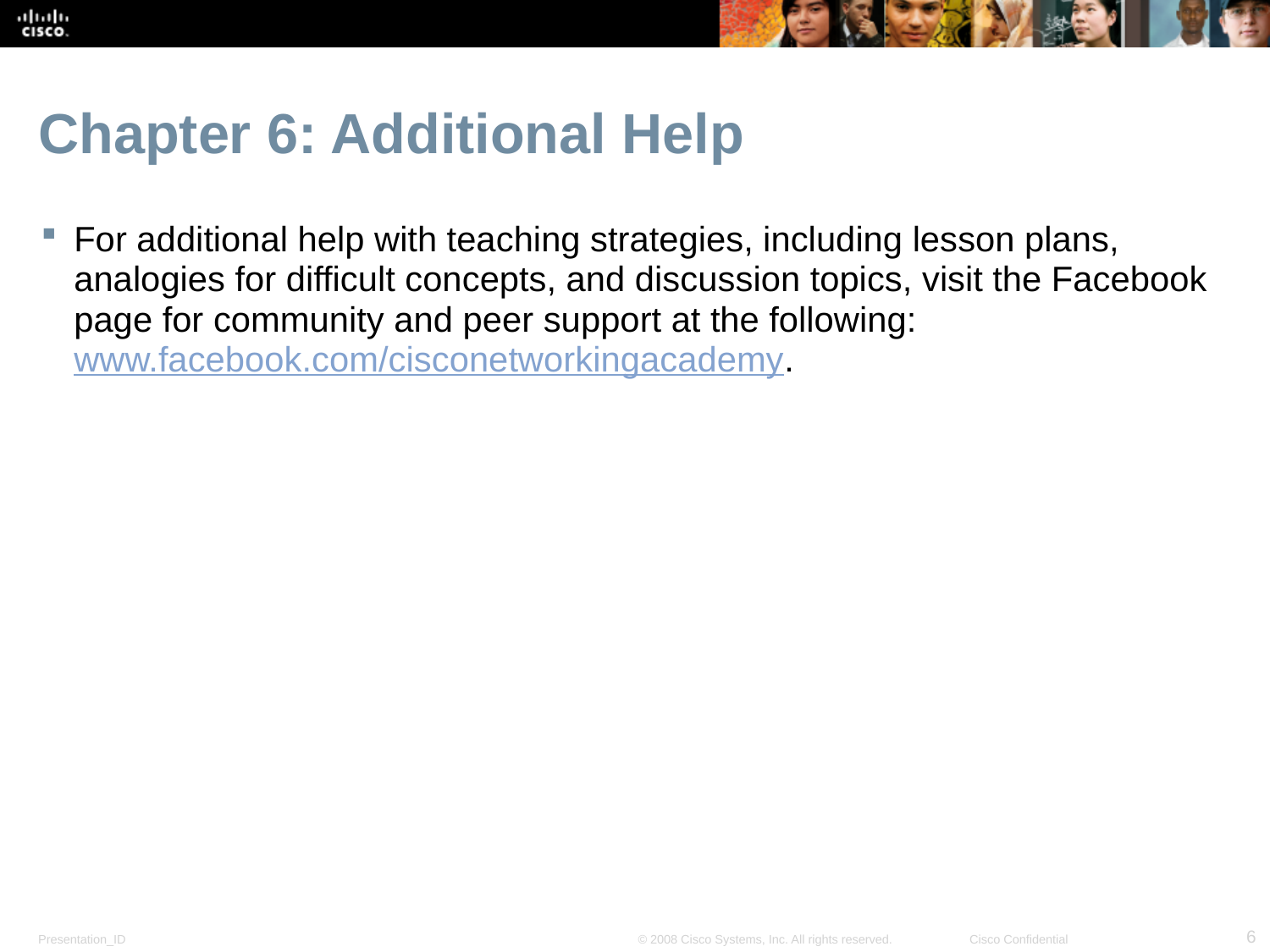

# Chapter 6: Additional Help
For additional help with teaching strategies, including lesson plans, analogies for difficult concepts, and discussion topics, visit the Facebook page for community and peer support at the following: www.facebook.com/cisconetworkingacademy.